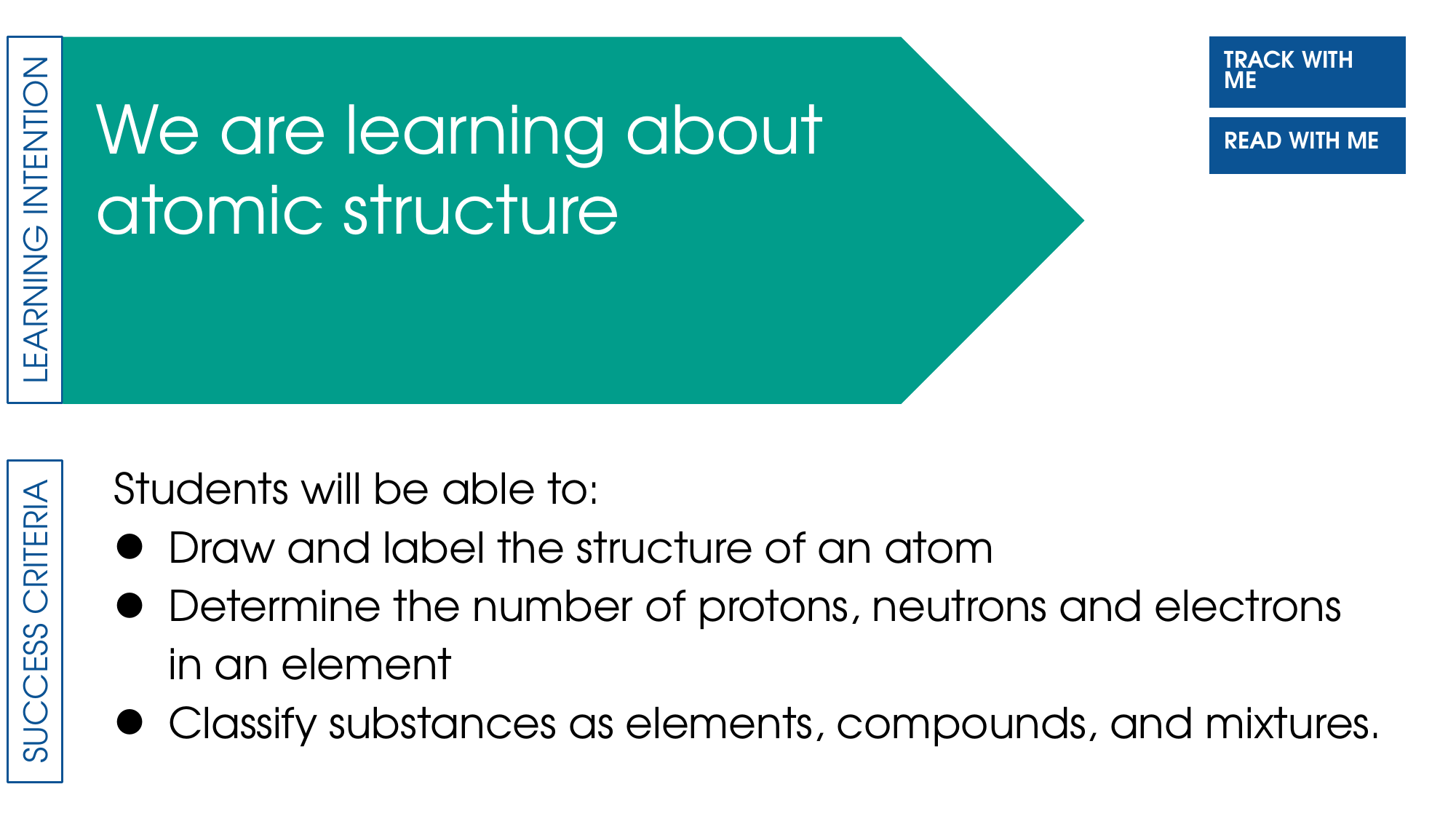

| TRACK WITH ME |
| --- |
# We are learning about atomic structure
| READ WITH ME |
| --- |
Students will be able to:
Draw and label the structure of an atom
Determine the number of protons, neutrons and electrons in an element
Classify substances as elements, compounds, and mixtures.